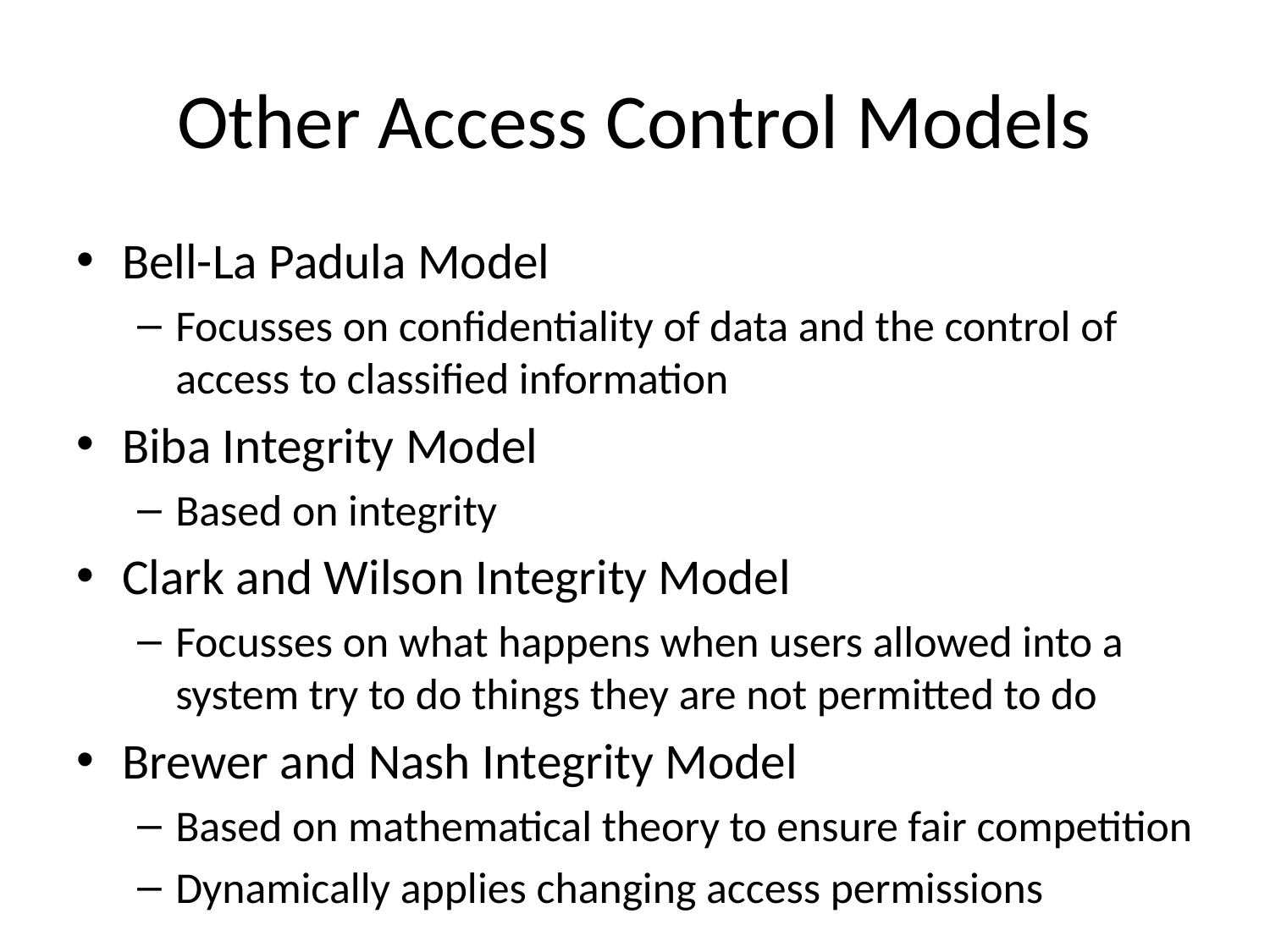

# Other Access Control Models
Bell-La Padula Model
Focusses on confidentiality of data and the control of access to classified information
Biba Integrity Model
Based on integrity
Clark and Wilson Integrity Model
Focusses on what happens when users allowed into a system try to do things they are not permitted to do
Brewer and Nash Integrity Model
Based on mathematical theory to ensure fair competition
Dynamically applies changing access permissions